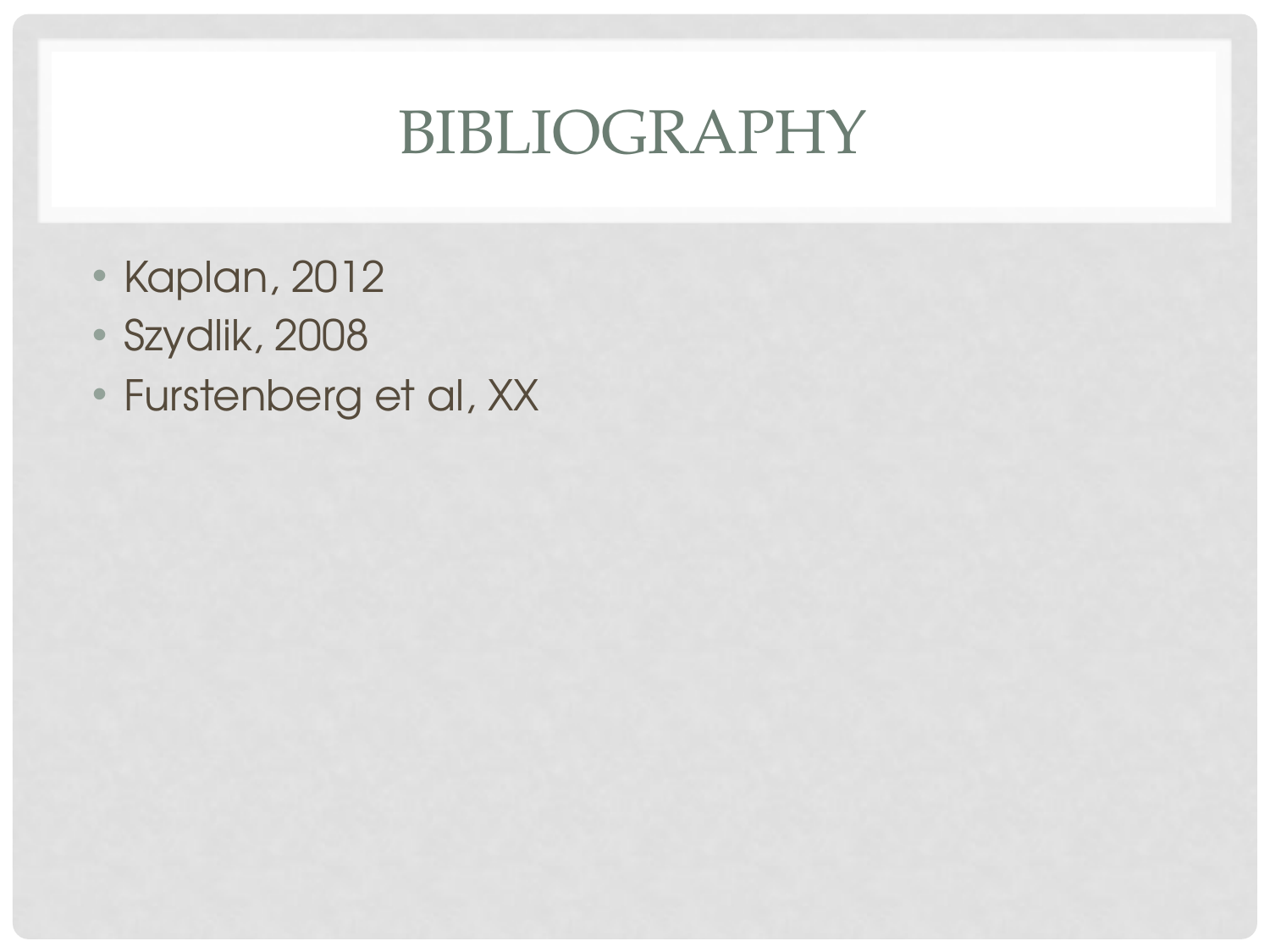

# Bibliography
Kaplan, 2012
Szydlik, 2008
Furstenberg et al, XX